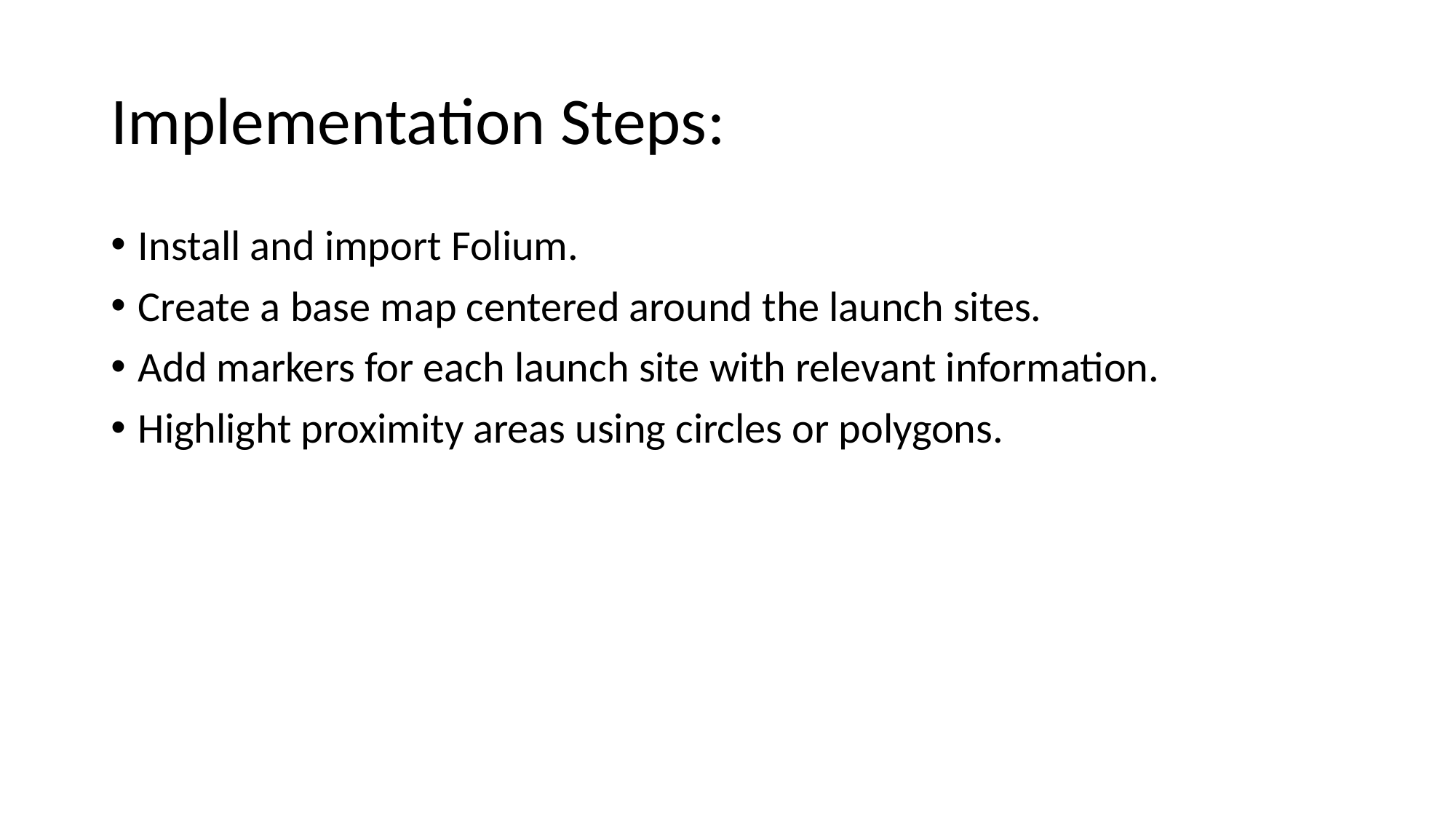

# Implementation Steps:
Install and import Folium.
Create a base map centered around the launch sites.
Add markers for each launch site with relevant information.
Highlight proximity areas using circles or polygons.